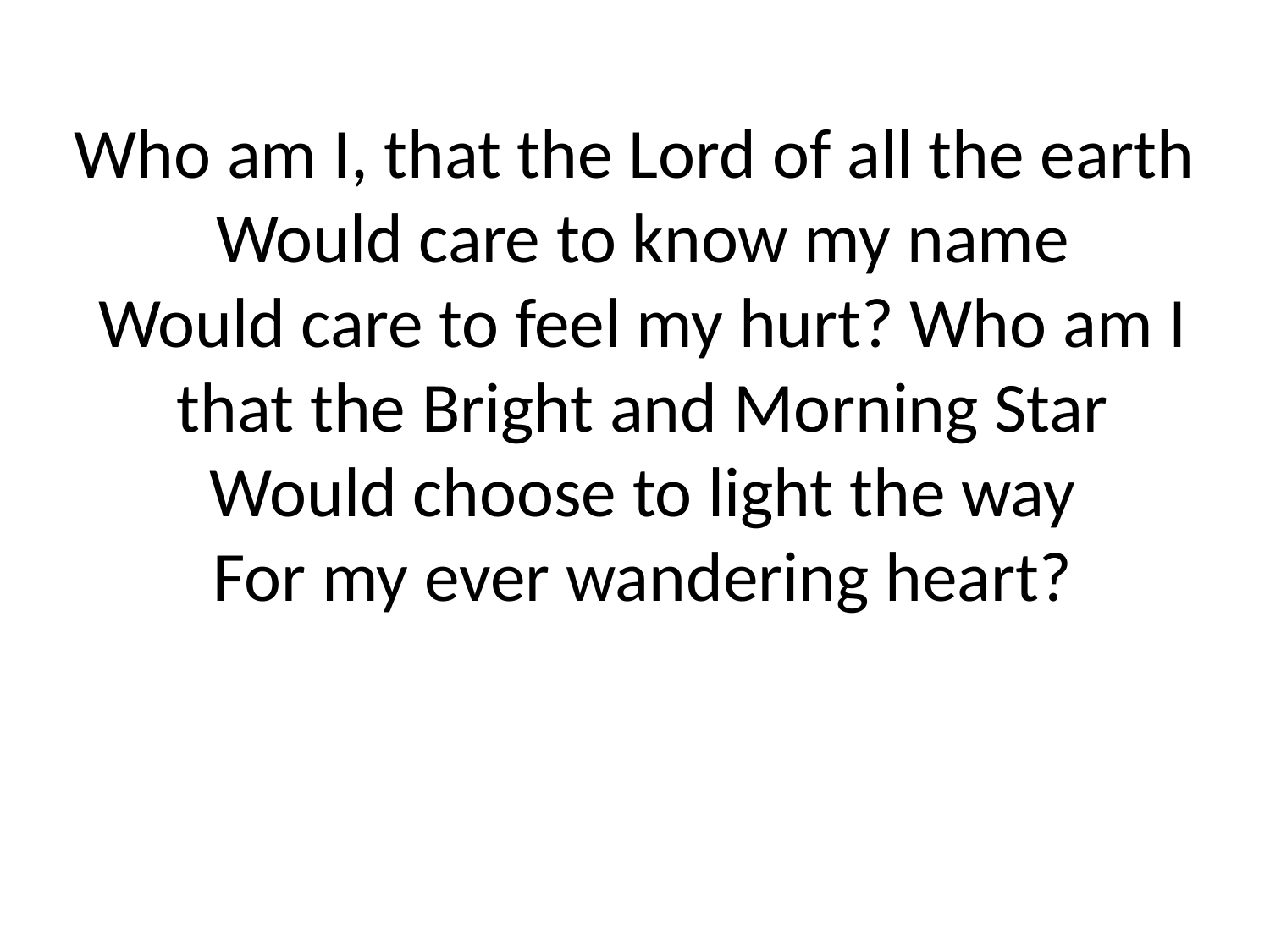

Who am I, that the Lord of all the earth
 Would care to know my name
 Would care to feel my hurt? Who am I
 that the Bright and Morning Star
 Would choose to light the way
 For my ever wandering heart?